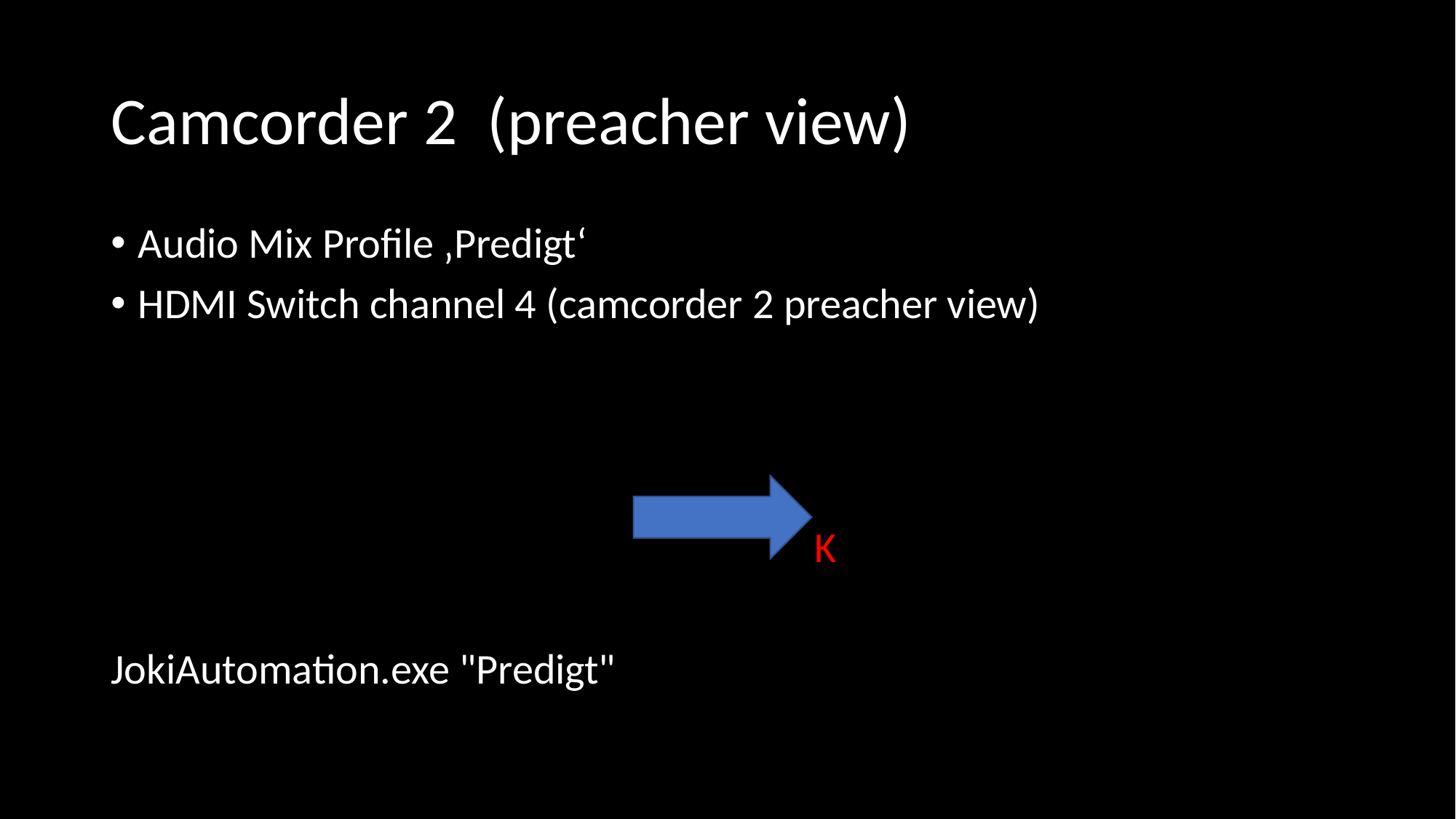

# Camcorder 2  (preacher view)
Audio Mix Profile ‚Predigt‘
HDMI Switch channel 4 (camcorder 2 preacher view)

                                                                         K

JokiAutomation.exe "Predigt"